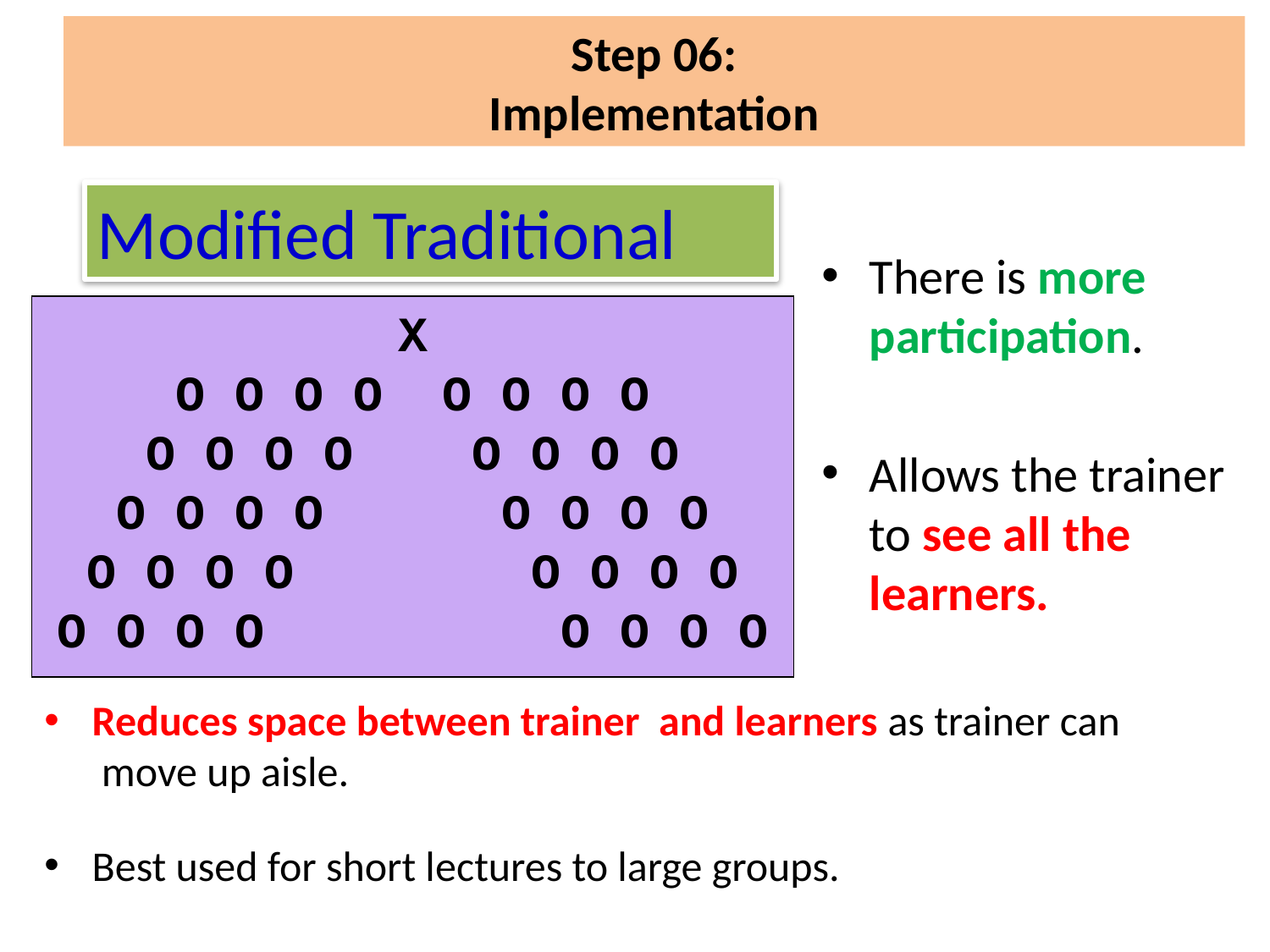

Step 06:
Implementation
Modified Traditional
There is more participation.
X
O O O O  O O O O
O O O O    O O O O
O O O O      O O O O
O O O O        O O O O
O O O O          O O O O

Allows the trainer to see all the learners.
Reduces space between trainer  and learners as trainer can  move up aisle.
Best used for short lectures to large groups.